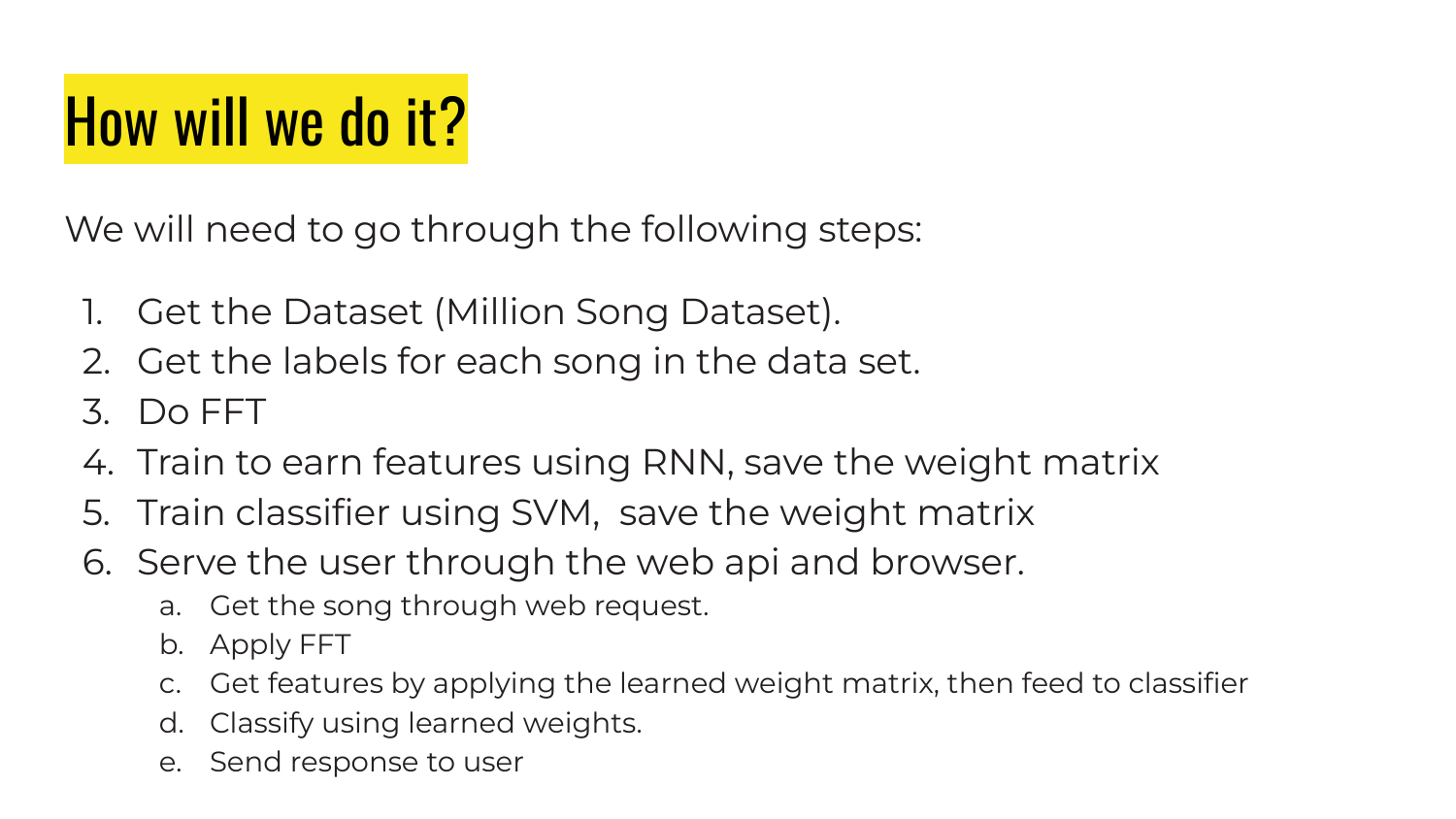

# How will we do it?
We will need to go through the following steps:
Get the Dataset (Million Song Dataset).
Get the labels for each song in the data set.
Do FFT
Train to earn features using RNN, save the weight matrix
Train classifier using SVM,  save the weight matrix
Serve the user through the web api and browser.
Get the song through web request.
Apply FFT
Get features by applying the learned weight matrix, then feed to classifier
Classify using learned weights.
Send response to user